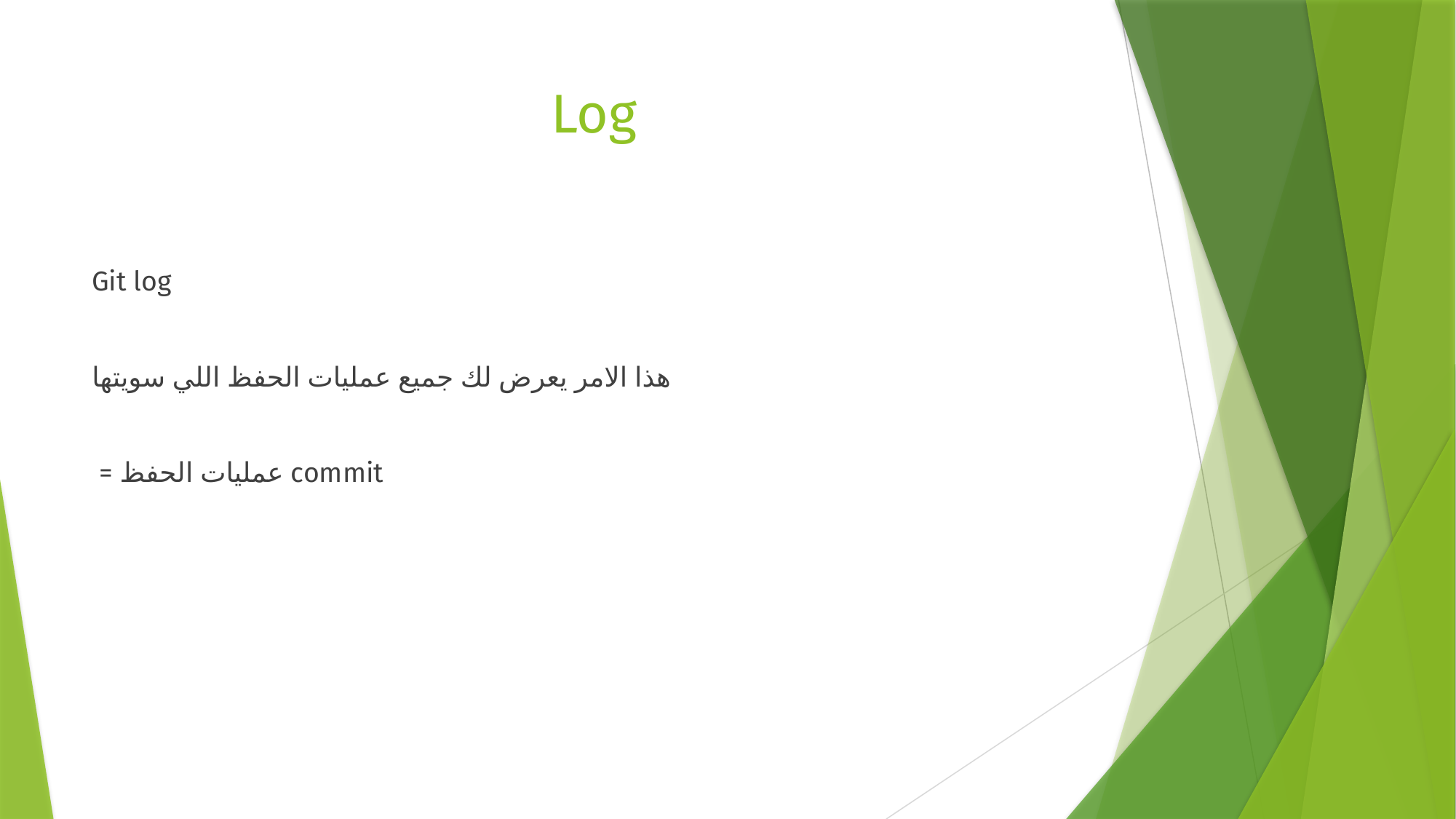

# Log
Git log

هذا الامر يعرض لك جميع عمليات الحفظ اللي سويتها

 = عمليات الحفظ commit